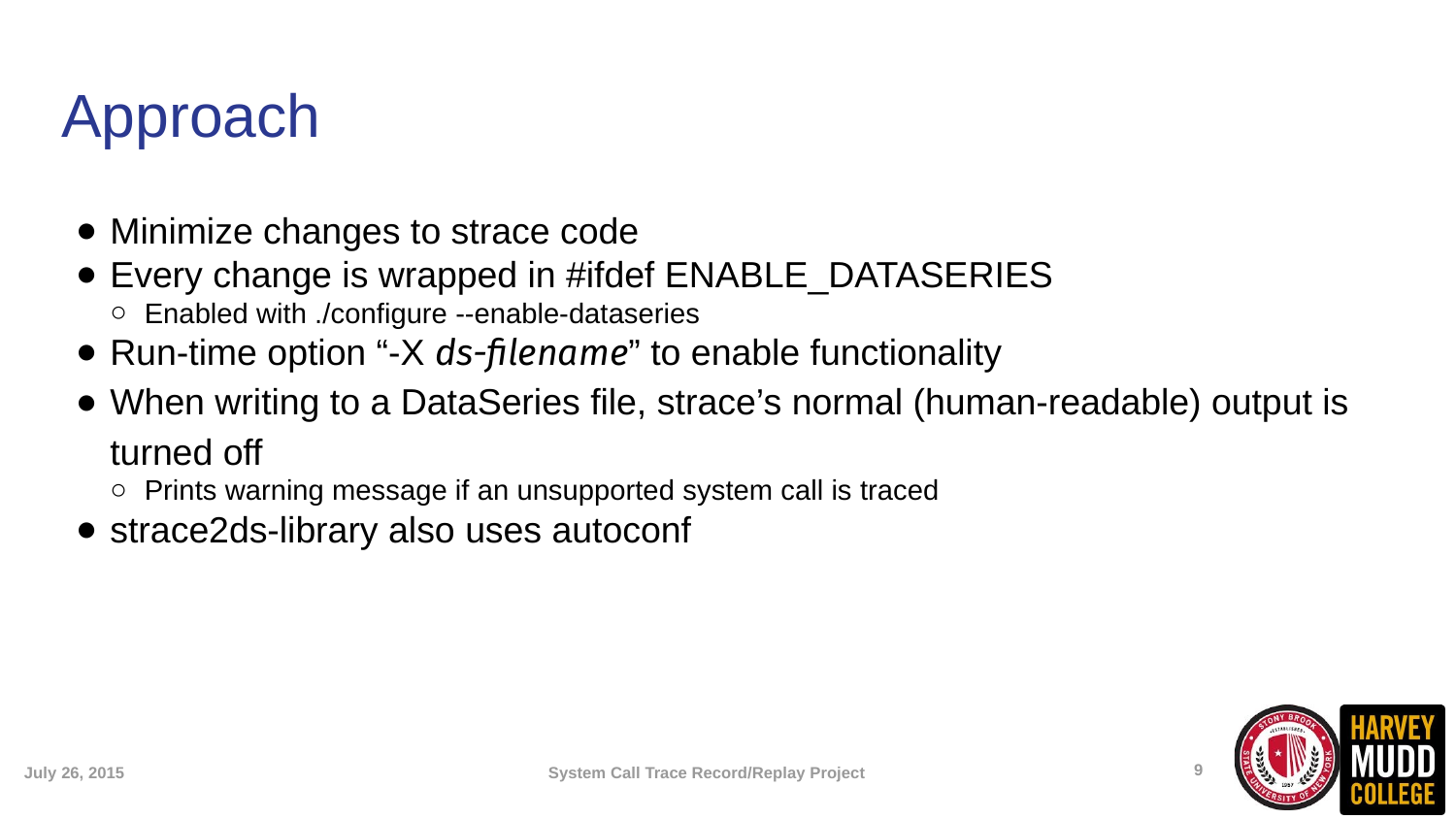

Approach
Minimize changes to strace code
Every change is wrapped in #ifdef ENABLE_DATASERIES
Enabled with ./configure --enable-dataseries
Run-time option “-X ds-filename” to enable functionality
When writing to a DataSeries file, strace’s normal (human-readable) output is  turned off
Prints warning message if an unsupported system call is traced
strace2ds-library also uses autoconf
9
July 26, 2015
System Call Trace Record/Replay Project